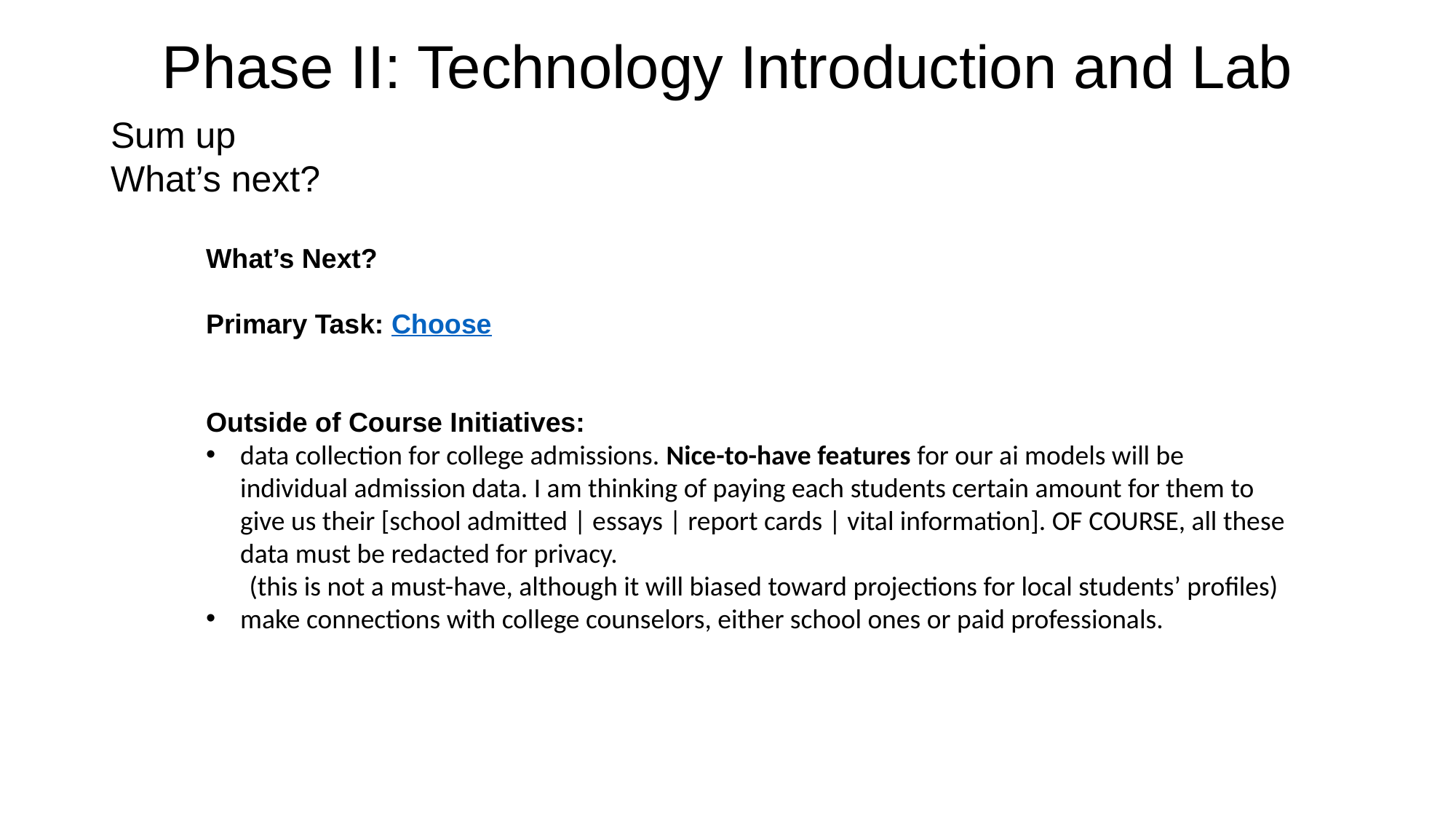

Phase II: Technology Introduction and Lab
Sum up
What’s next?
What’s Next?

Primary Task: Choose

Outside of Course Initiatives:
data collection for college admissions. Nice-to-have features for our ai models will be individual admission data. I am thinking of paying each students certain amount for them to give us their [school admitted | essays | report cards | vital information]. OF COURSE, all these data must be redacted for privacy.
       (this is not a must-have, although it will biased toward projections for local students’ profiles)
make connections with college counselors, either school ones or paid professionals.